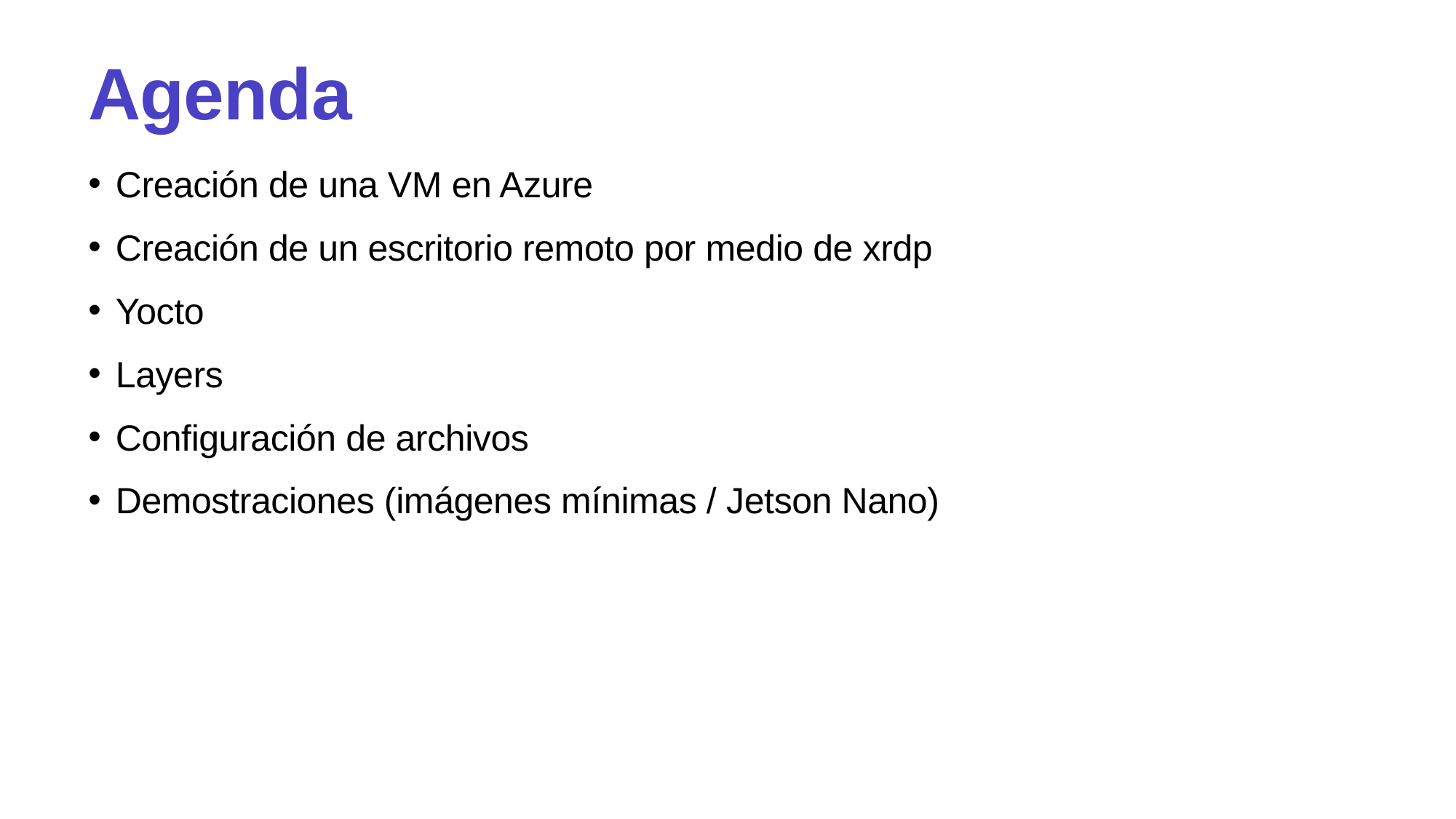

# Agenda
Creación de una VM en Azure
Creación de un escritorio remoto por medio de xrdp
Yocto
Layers
Configuración de archivos
Demostraciones (imágenes mínimas / Jetson Nano)